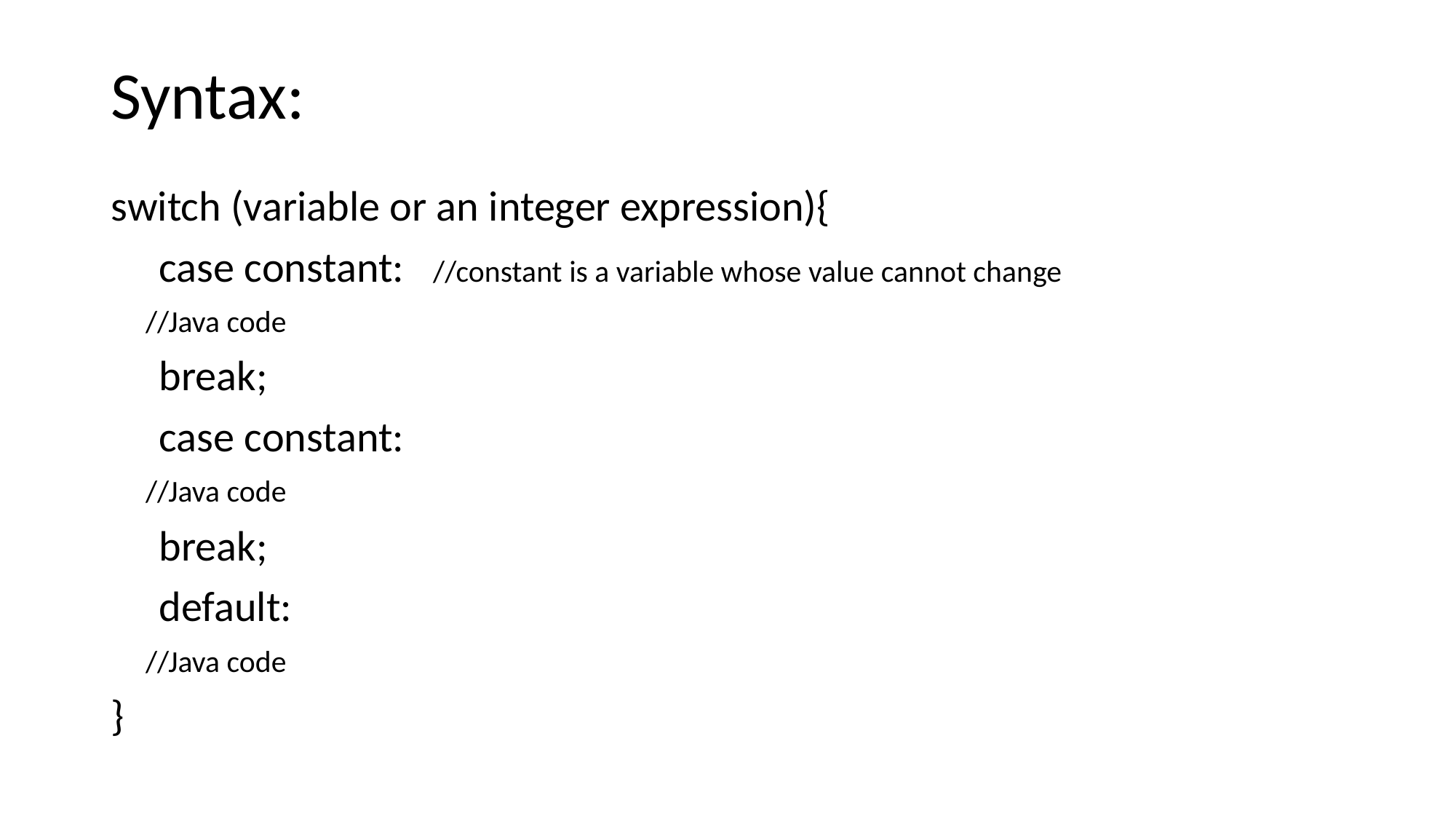

# Syntax:
switch (variable or an integer expression){
     case constant:   //constant is a variable whose value cannot change
     //Java code
     break;
     case constant:
     //Java code
     break;
     default:
     //Java code
}